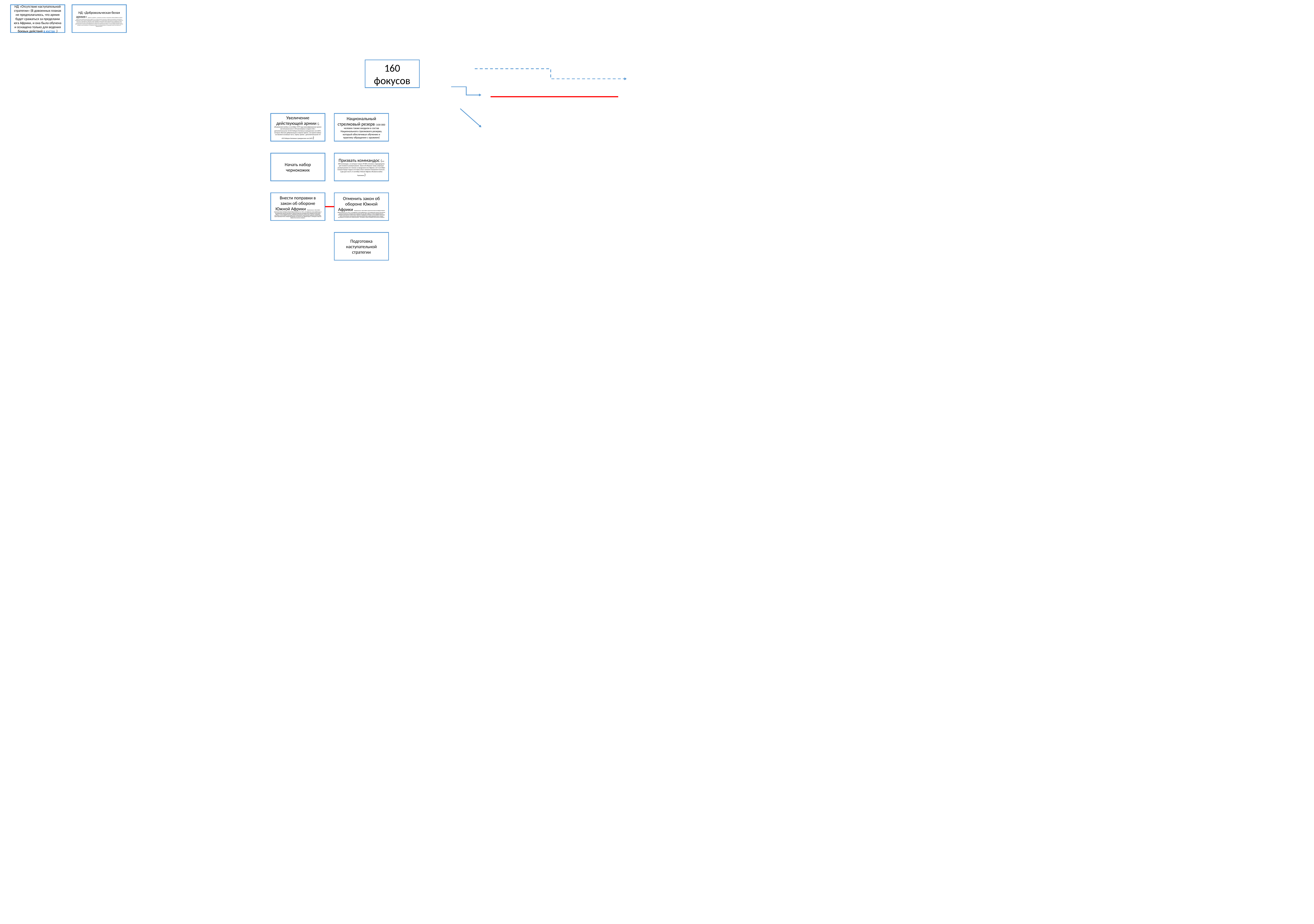

НД «Отсутствие наступательной стратегии» (В довоенных планах не предполагалось, что армия будет сражаться за пределами юга Африки, и она была обучена и оснащена только для ведения боевых действий в кустах .)
НД «Добровольческая белая армия» (Одной из проблем, с которыми постоянно сталкивалась Южная Африка во время войны, была нехватка доступных людей. Из-за своей расовой политики он будет рассматривать возможность вооружения только мужчин европейского происхождения, что ограничивает доступный пул мужчин в возрасте от 20 до 40 лет примерно до 320 000 человек. Вдобавок объявление войны Германии было поддержано лишь узким большинством в южноафриканском парламенте и далеко не пользовалось всеобщей популярностью. Действительно, значительное меньшинство активно выступало против войны, и в этих условиях призыв в армию никогда не рассматривался. Расширение армии и ее развертывание за границей полностью зависело от добровольцев..)
160 фокусов
Увеличение действующей армии (С объявлением войны в сентябре 1939 года южноафриканская армия насчитывала всего 5 353 регулярных солдата [16] с дополнительными 14 631 бойцом Активных гражданских сил (ACF), которые обучали добровольцев в мирное время, а во время войны составляли основную часть. корпус армии . дополнительными 14 631 бойцом Активных гражданских сил (ACF))
Национальный стрелковый резерв (100 000 человек также входили в состав Национального стрелкового резерва, который обеспечивал обучение и практику обращения с оружием)
Начать набор чернокожих
Призвать коммандос (122 000 коммандос, из которых только 39 000 считались подходящими для полевого развертывания. Закон об обороне также запрещал развертывание его членов за пределами юга Африки. [2] 4 сентября генерал Герцог подал в отставку и был заменен генералом Смэтсом , а два дня спустя, 6 сентября, Южная Африка объявила войну Германии.)
Внести поправки в закон об обороне Южной Африки (Первоначально, чтобы обойти ограничения Закона об обороне Южной Африки (Закон № 13 от 1912 г.), [3] набирались только добровольцы, и они подвергались присяге при призыве, согласно которой они соглашались быть развернутыми где-либо в Африке, что было предварительным -необходимо для принятия в войска Союза. Мужчины, прошедшие аттестацию на этих условиях, имели право носить отличительные знаки различия мобильных полевых войск, красно-оранжевый погон, который впоследствии стал известен как «Красный ярлык». [4] Позднее в Закон об обороне были внесены поправки.)
Отменить закон об обороне Южной Африки (Первоначально, чтобы обойти ограничения Закона об обороне Южной Африки (Закон № 13 от 1912 г.), [3] набирались только добровольцы, и они подвергались присяге при призыве, согласно которой они соглашались быть развернутыми где-либо в Африке, что было предварительным -необходимо для принятия в войска Союза. Мужчины, прошедшие аттестацию на этих условиях, имели право носить отличительные знаки различия мобильных полевых войск, красно-оранжевый погон, который впоследствии стал известен как «Красный ярлык». [4] Позднее в Закон об обороне были внесены поправки.)
Подготовка наступательной стратегии